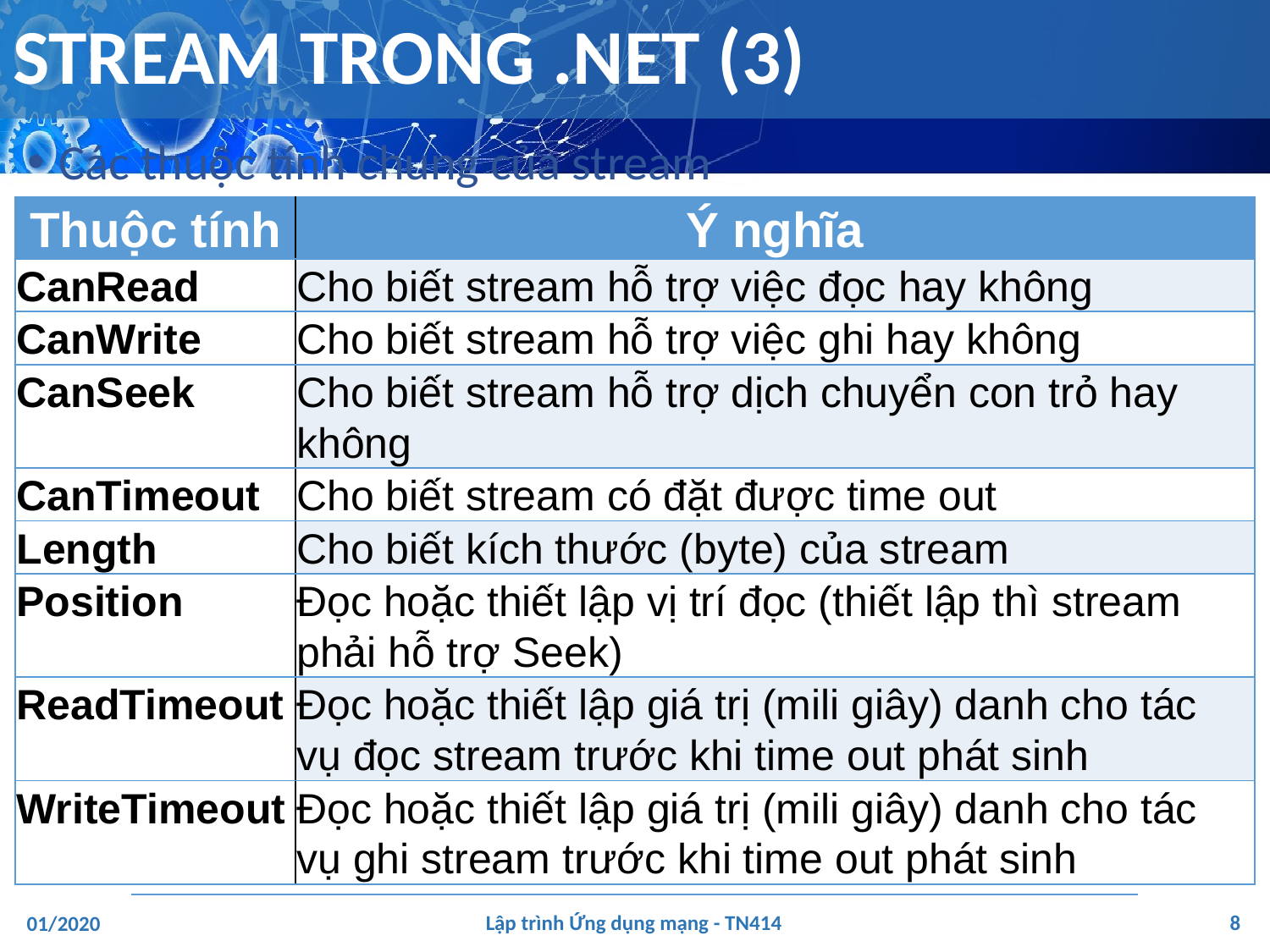

# STREAM TRONG .NET (3)
Các thuộc tính chung của stream
| Thuộc tính | Ý nghĩa |
| --- | --- |
| CanRead | Cho biết stream hỗ trợ việc đọc hay không |
| CanWrite | Cho biết stream hỗ trợ việc ghi hay không |
| CanSeek | Cho biết stream hỗ trợ dịch chuyển con trỏ hay không |
| CanTimeout | Cho biết stream có đặt được time out |
| Length | Cho biết kích thước (byte) của stream |
| Position | Đọc hoặc thiết lập vị trí đọc (thiết lập thì stream phải hỗ trợ Seek) |
| ReadTimeout | Đọc hoặc thiết lập giá trị (mili giây) danh cho tác vụ đọc stream trước khi time out phát sinh |
| WriteTimeout | Đọc hoặc thiết lập giá trị (mili giây) danh cho tác vụ ghi stream trước khi time out phát sinh |
8
Lập trình Ứng dụng mạng - TN414
01/2020